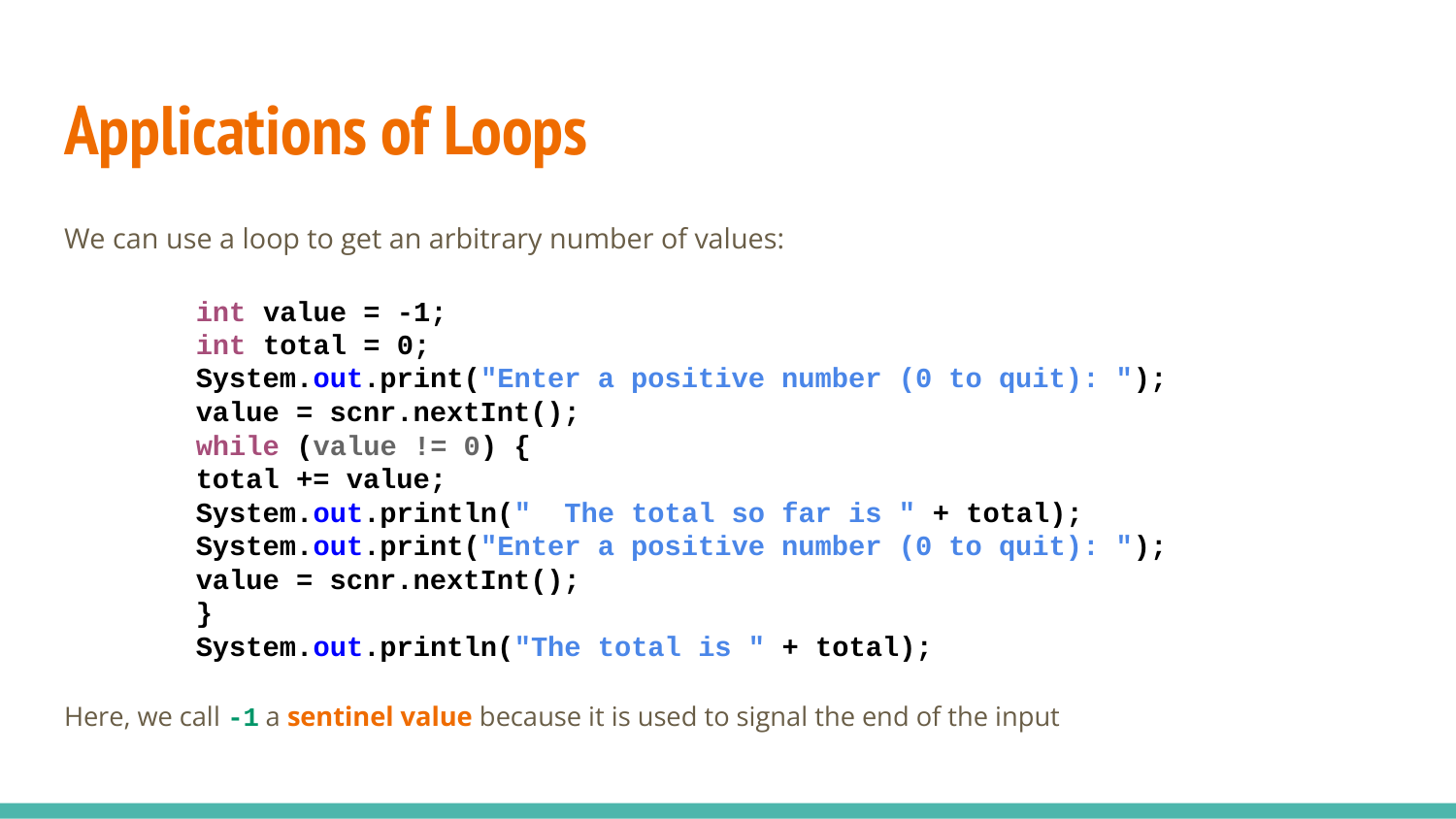

# Applications of Loops
We can use a loop to get an arbitrary number of values:

int value = -1;
int total = 0;
System.out.print("Enter a positive number (0 to quit): ");
value = scnr.nextInt();
while (value != 0) {
	total += value;
	System.out.println("  The total so far is " + total);
	System.out.print("Enter a positive number (0 to quit): ");
	value = scnr.nextInt();
}
System.out.println("The total is " + total);

Here, we call -1 a sentinel value because it is used to signal the end of the input